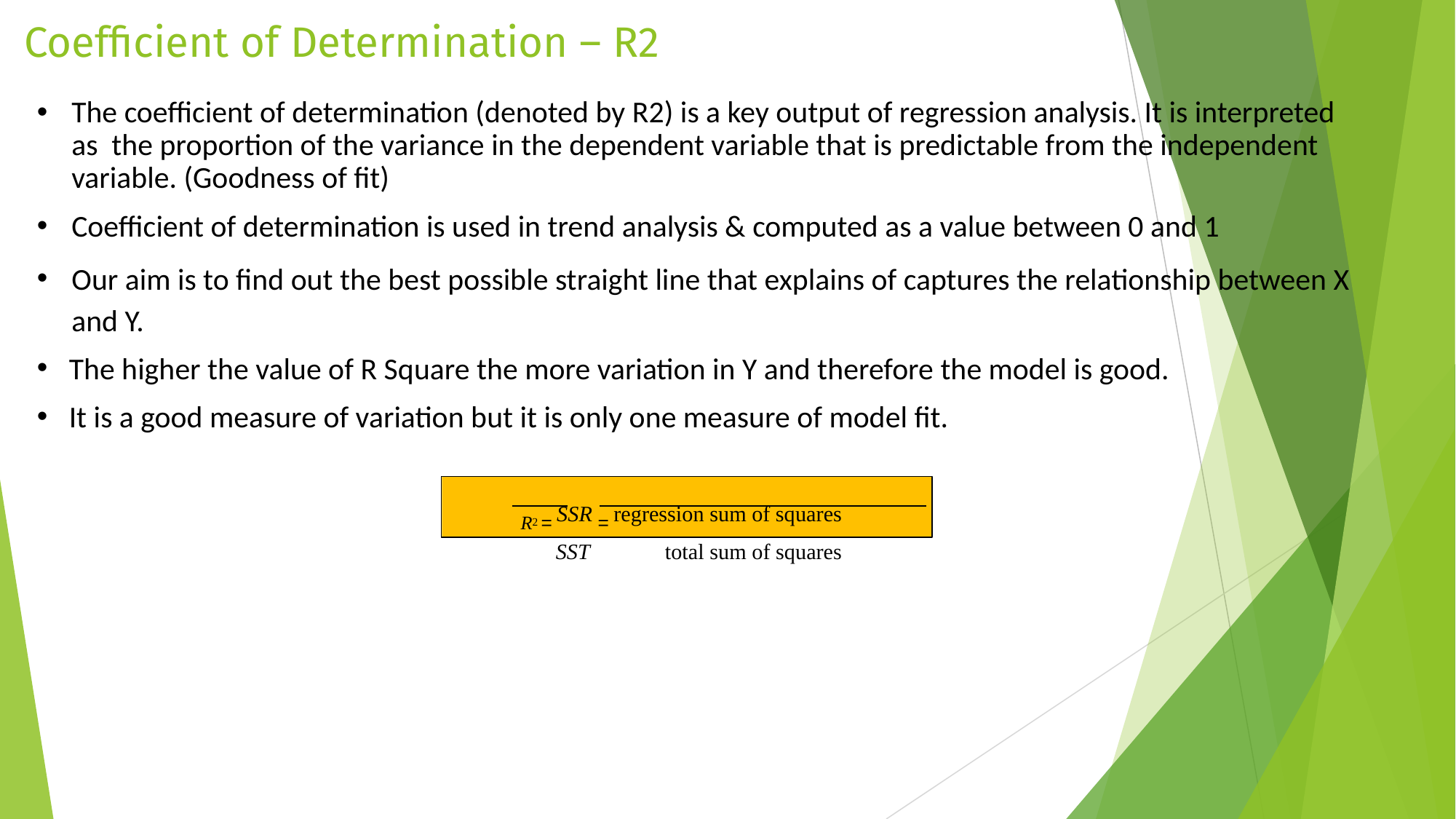

# Coefficient of Determination – R2
The coefficient of determination (denoted by R2) is a key output of regression analysis. It is interpreted as  the proportion of the variance in the dependent variable that is predictable from the independent  variable. (Goodness of fit)
Coefficient of determination is used in trend analysis & computed as a value between 0 and 1
Our aim is to find out the best possible straight line that explains of captures the relationship between X
and Y.
The higher the value of R Square the more variation in Y and therefore the model is good.
It is a good measure of variation but it is only one measure of model fit.

R2 = SSR = regression sum of squares
SST	total sum of squares